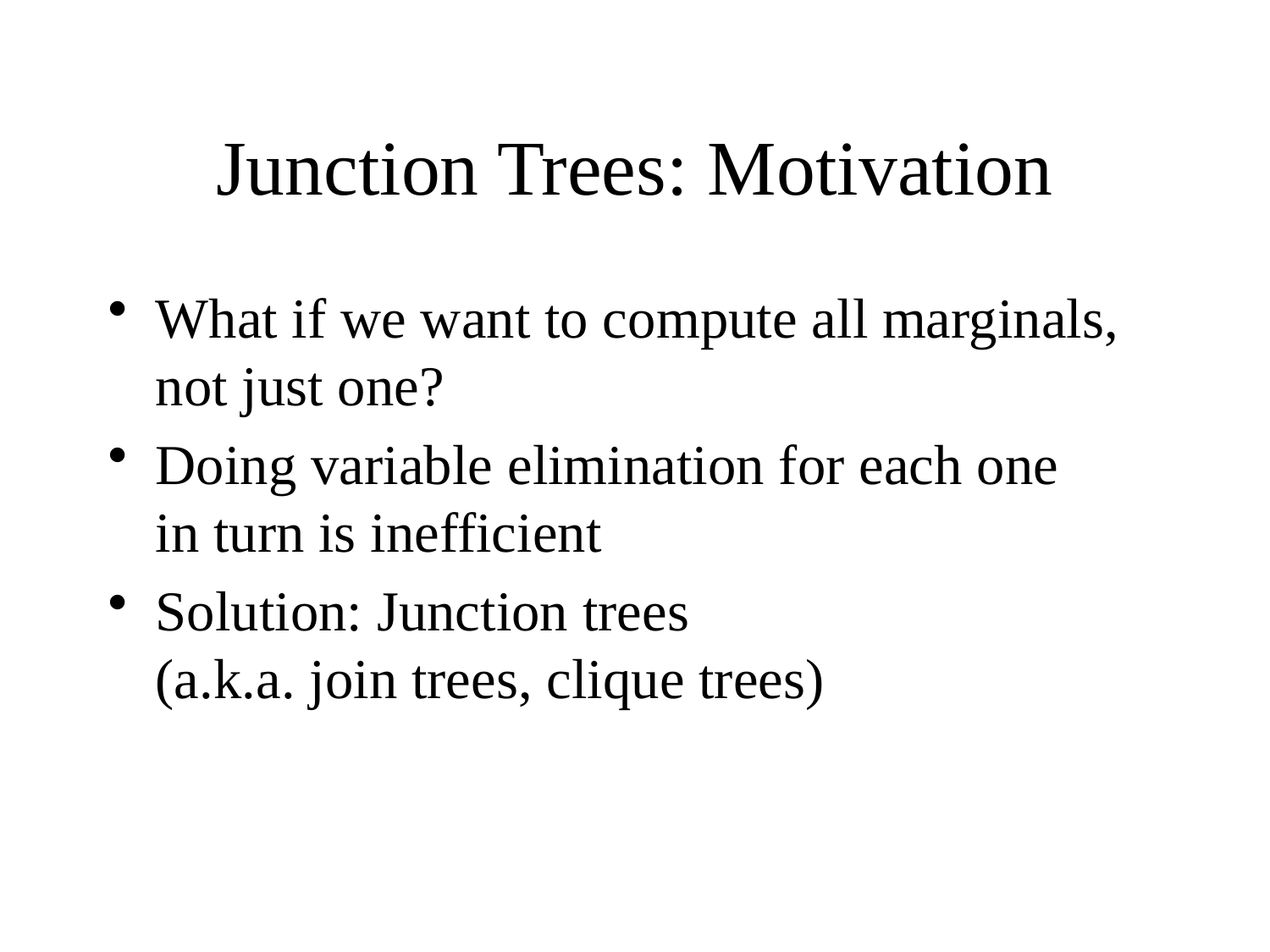

# Junction Trees: Motivation
What if we want to compute all marginals, not just one?
Doing variable elimination for each one
in turn is inefficient
Solution: Junction trees
(a.k.a. join trees, clique trees)